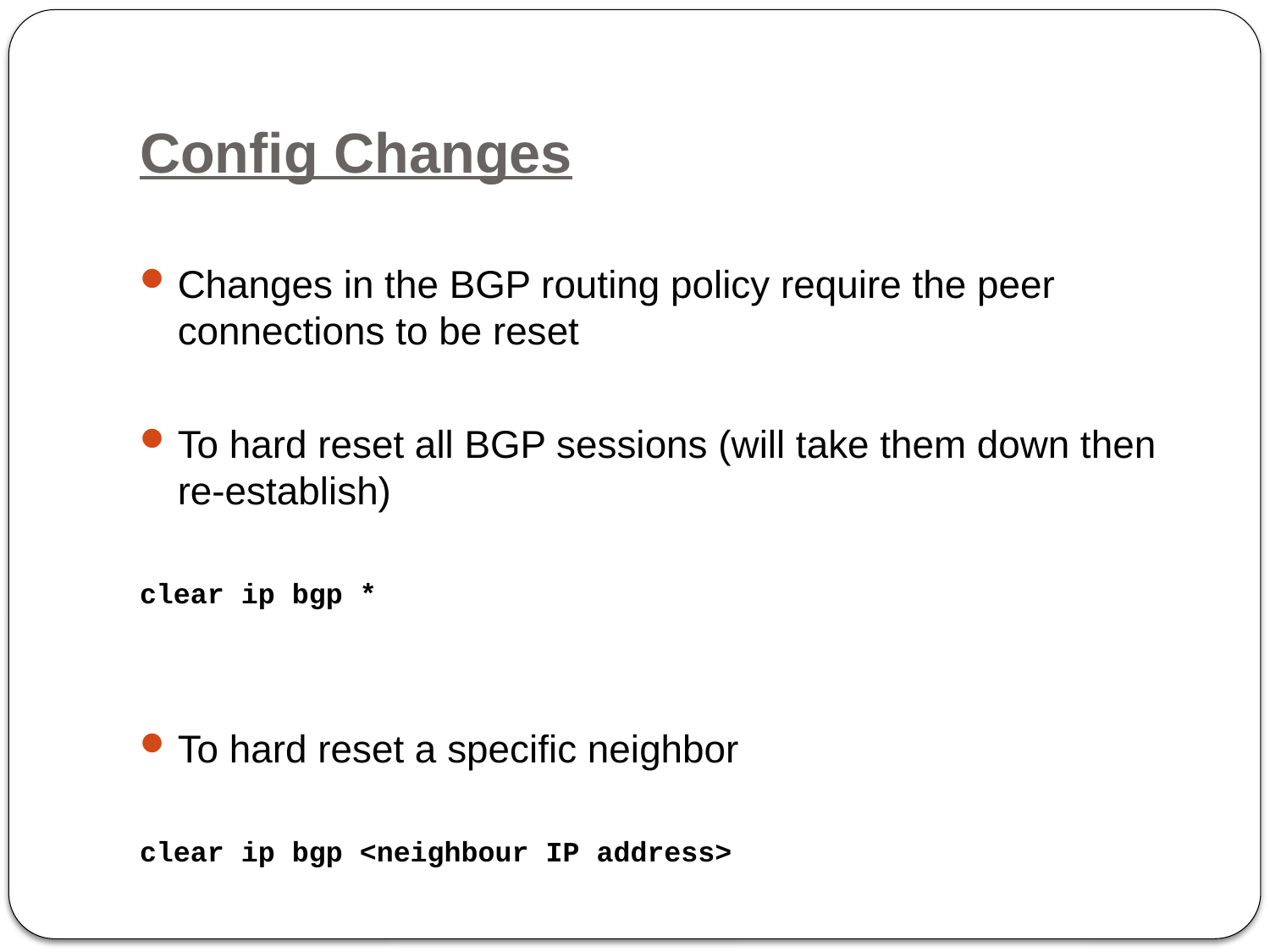

# Config Changes

Changes in the BGP routing policy require the peer connections to be reset

To hard reset all BGP sessions (will take them down then re-establish)

clear ip bgp *

To hard reset a specific neighbor

clear ip bgp <neighbour IP address>